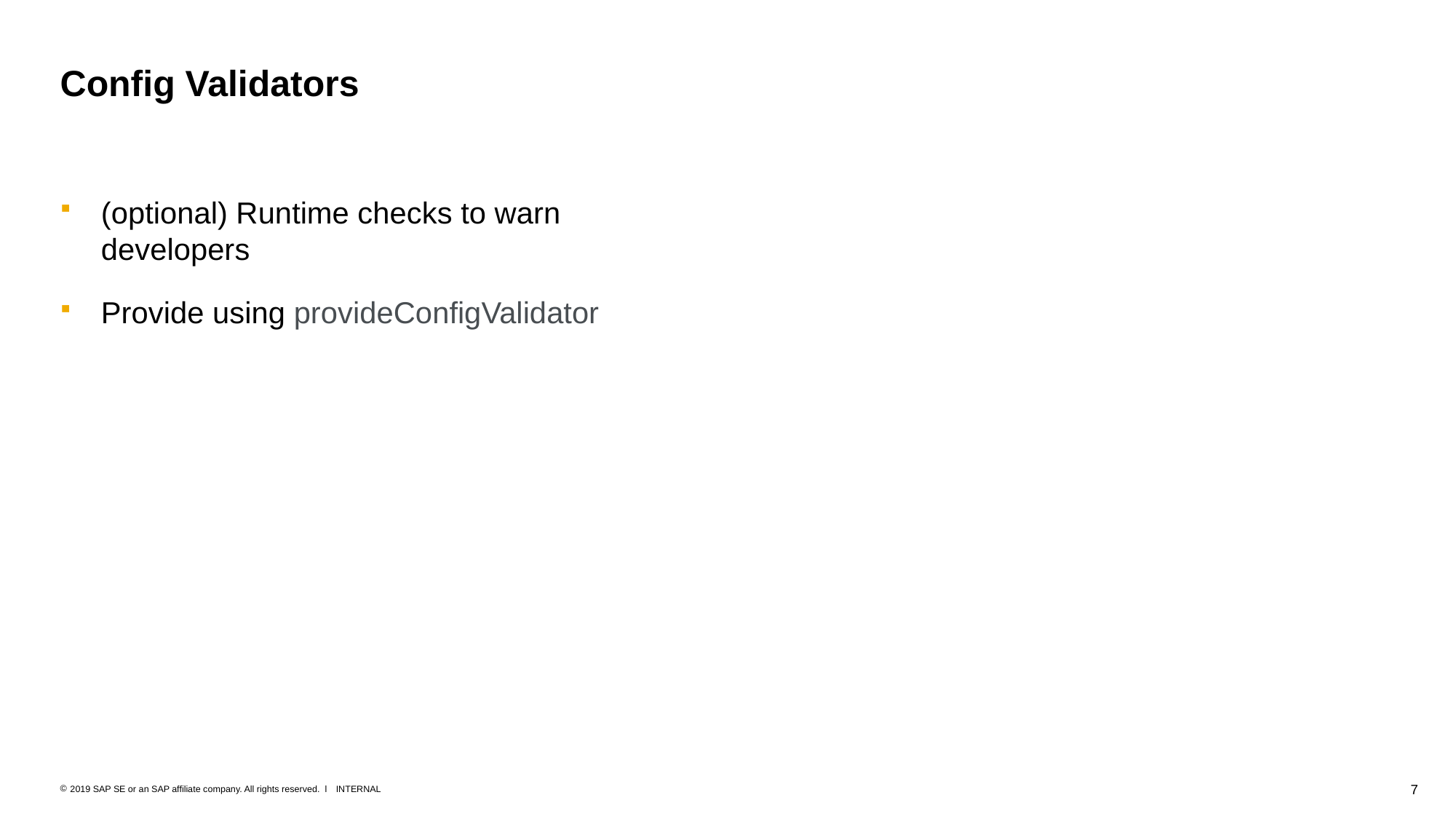

# Config Validators
(optional) Runtime checks to warn developers
Provide using provideConfigValidator